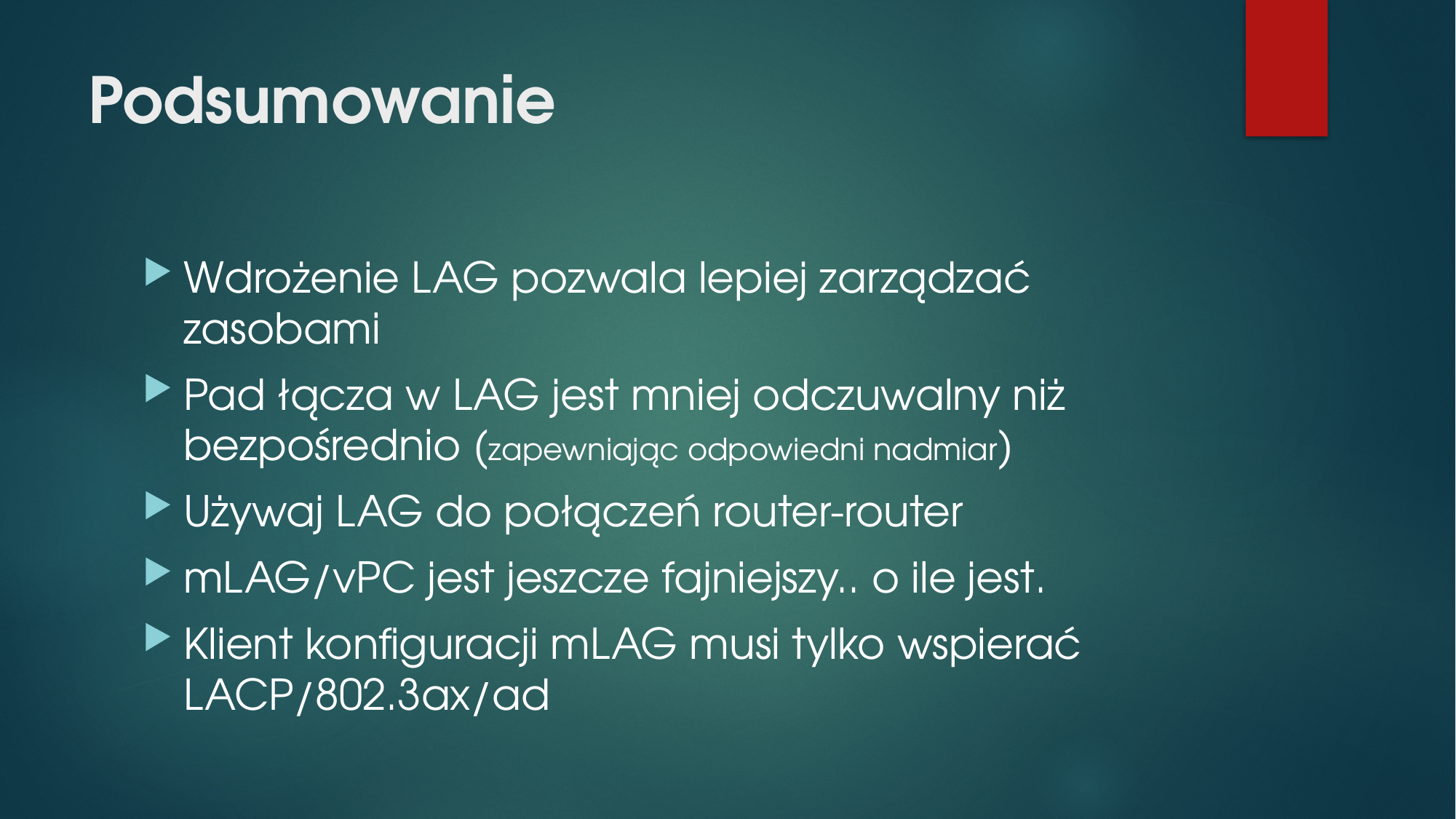

# Podsumowanie
Wdrożenie LAG pozwala lepiej zarządzać zasobami
Pad łącza w LAG jest mniej odczuwalny niż bezpośrednio (zapewniając odpowiedni nadmiar)
Używaj LAG do połączeń router-router
mLAG/vPC jest jeszcze fajniejszy.. o ile jest.
Klient konfiguracji mLAG musi tylko wspierać LACP/802.3ax/ad